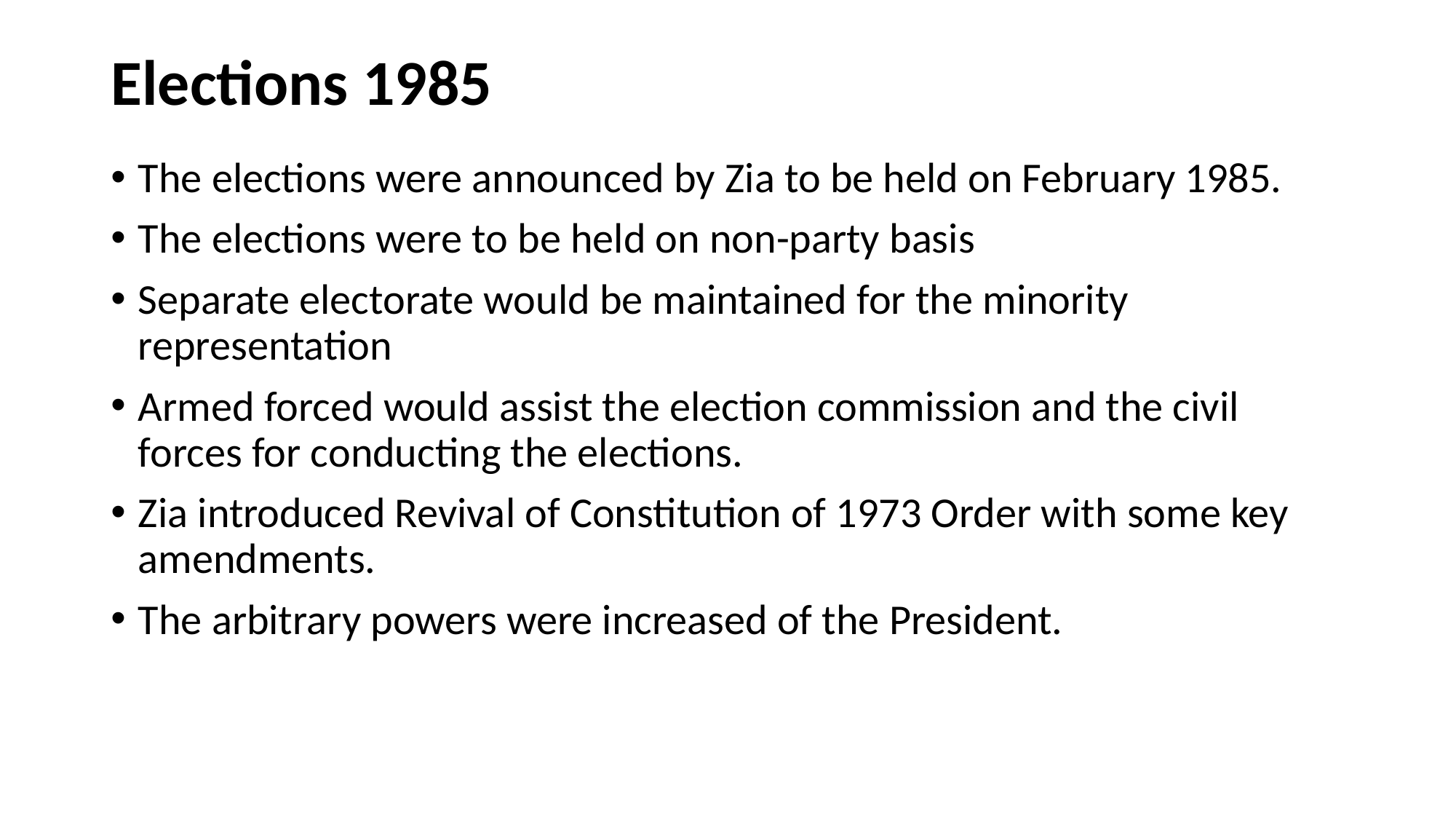

# Elections 1985
The elections were announced by Zia to be held on February 1985.
The elections were to be held on non-party basis
Separate electorate would be maintained for the minority representation
Armed forced would assist the election commission and the civil forces for conducting the elections.
Zia introduced Revival of Constitution of 1973 Order with some key amendments.
The arbitrary powers were increased of the President.